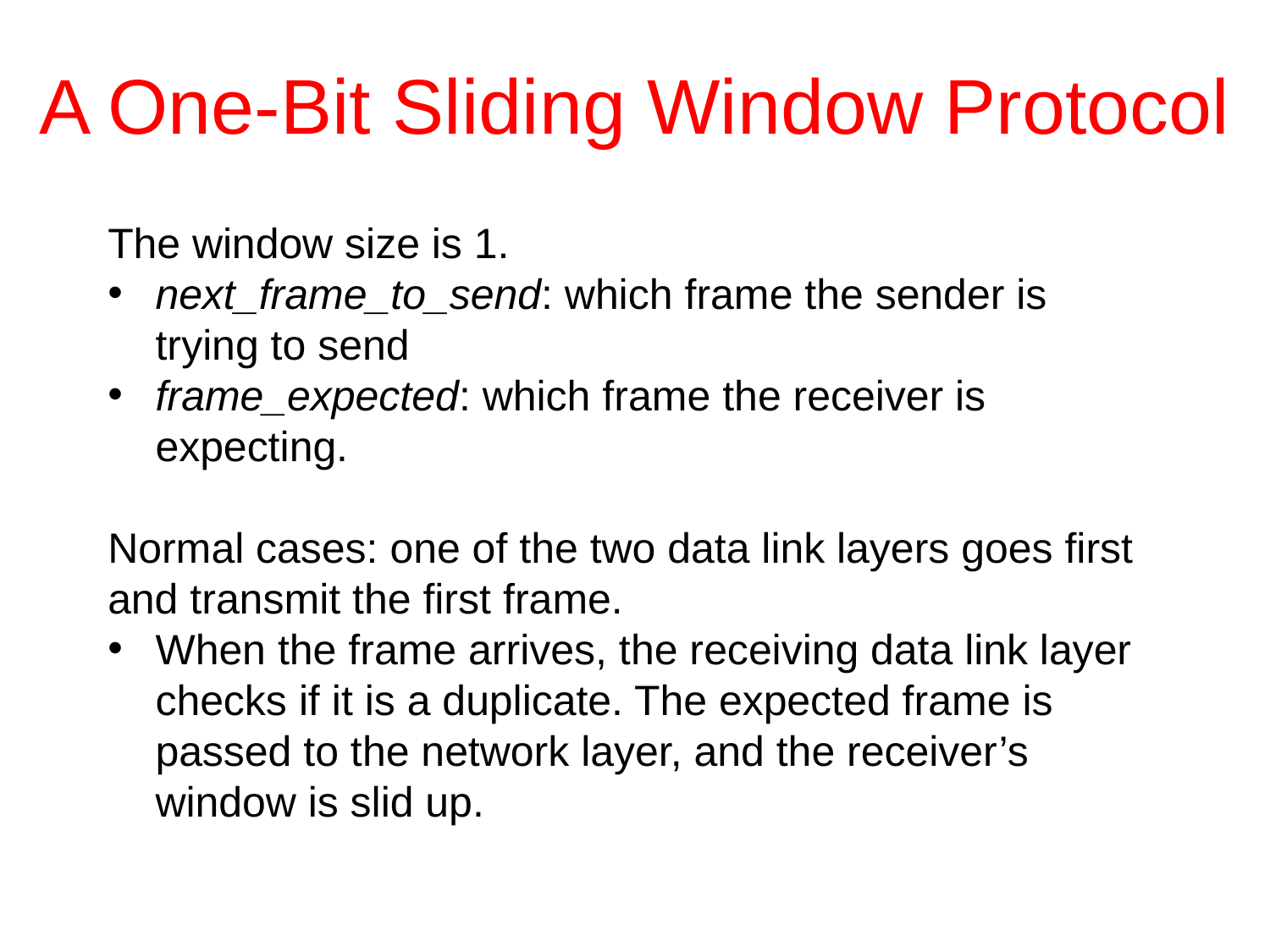

# A One-Bit Sliding Window Protocol
The window size is 1.
next_frame_to_send: which frame the sender is trying to send
frame_expected: which frame the receiver is expecting.

Normal cases: one of the two data link layers goes first and transmit the first frame.
When the frame arrives, the receiving data link layer checks if it is a duplicate. The expected frame is passed to the network layer, and the receiver’s window is slid up.